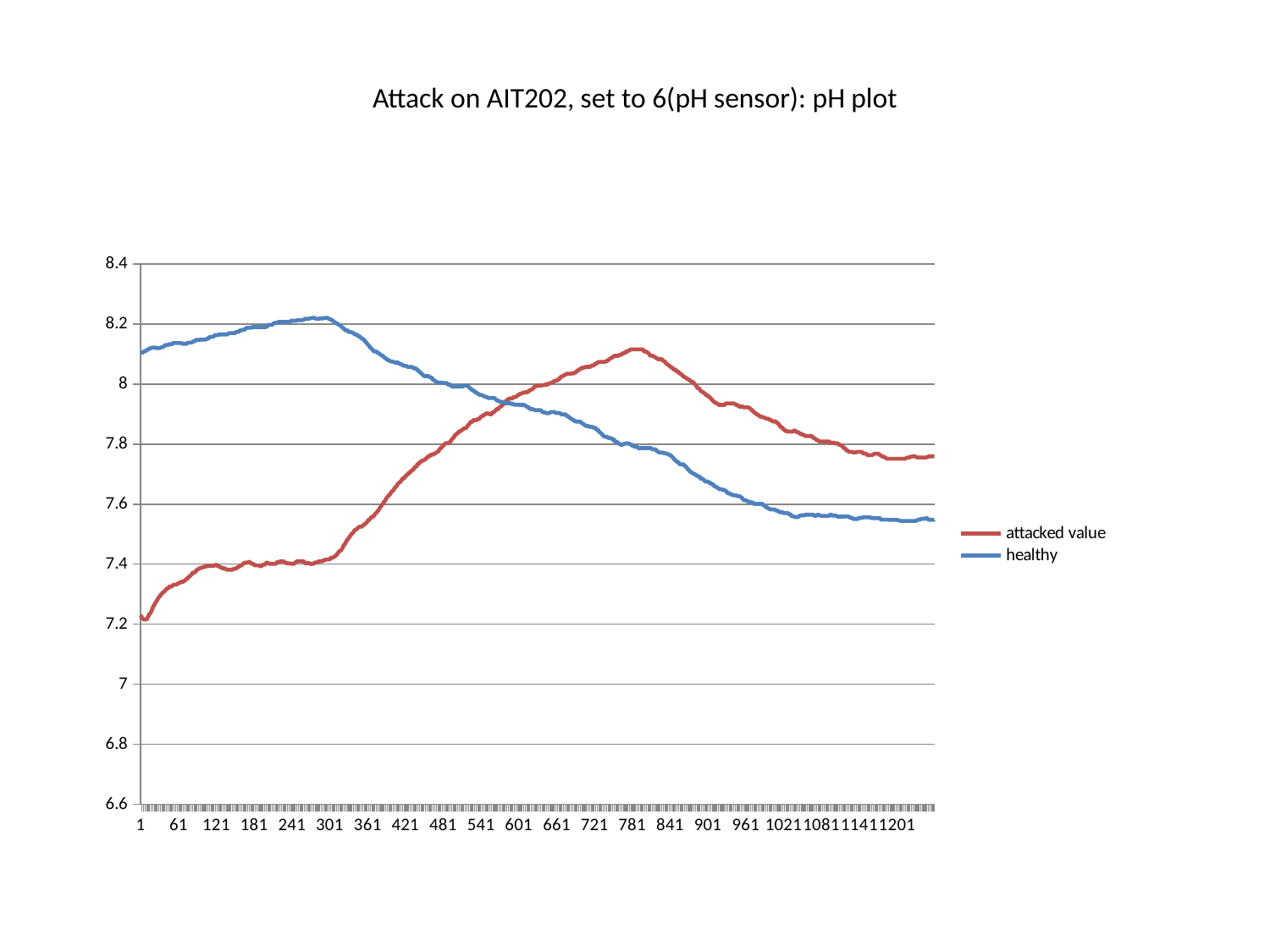

# Attack on AIT202, set to 6(pH sensor): pH plot

### Chart

| Category | attacked value | healthy |
|---|---|---|